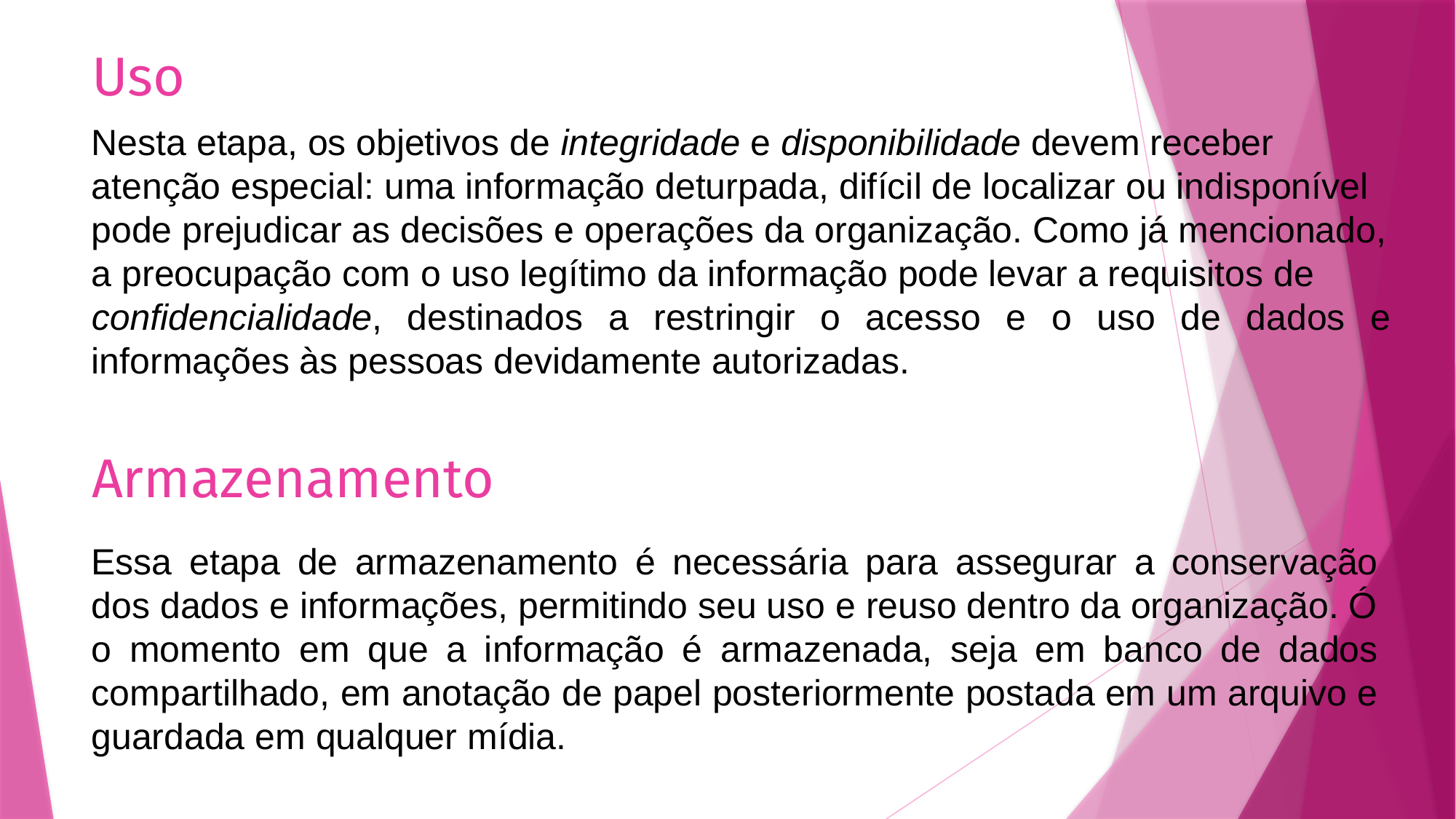

# Uso
Nesta etapa, os objetivos de integridade e disponibilidade devem receber
atenção especial: uma informação deturpada, difícil de localizar ou indisponível
pode prejudicar as decisões e operações da organização. Como já mencionado,
a preocupação com o uso legítimo da informação pode levar a requisitos de
confidencialidade, destinados a restringir o acesso e o uso de dados e informações às pessoas devidamente autorizadas.
Armazenamento
Essa etapa de armazenamento é necessária para assegurar a conservação dos dados e informações, permitindo seu uso e reuso dentro da organização. Ó o momento em que a informação é armazenada, seja em banco de dados compartilhado, em anotação de papel posteriormente postada em um arquivo e guardada em qualquer mídia.